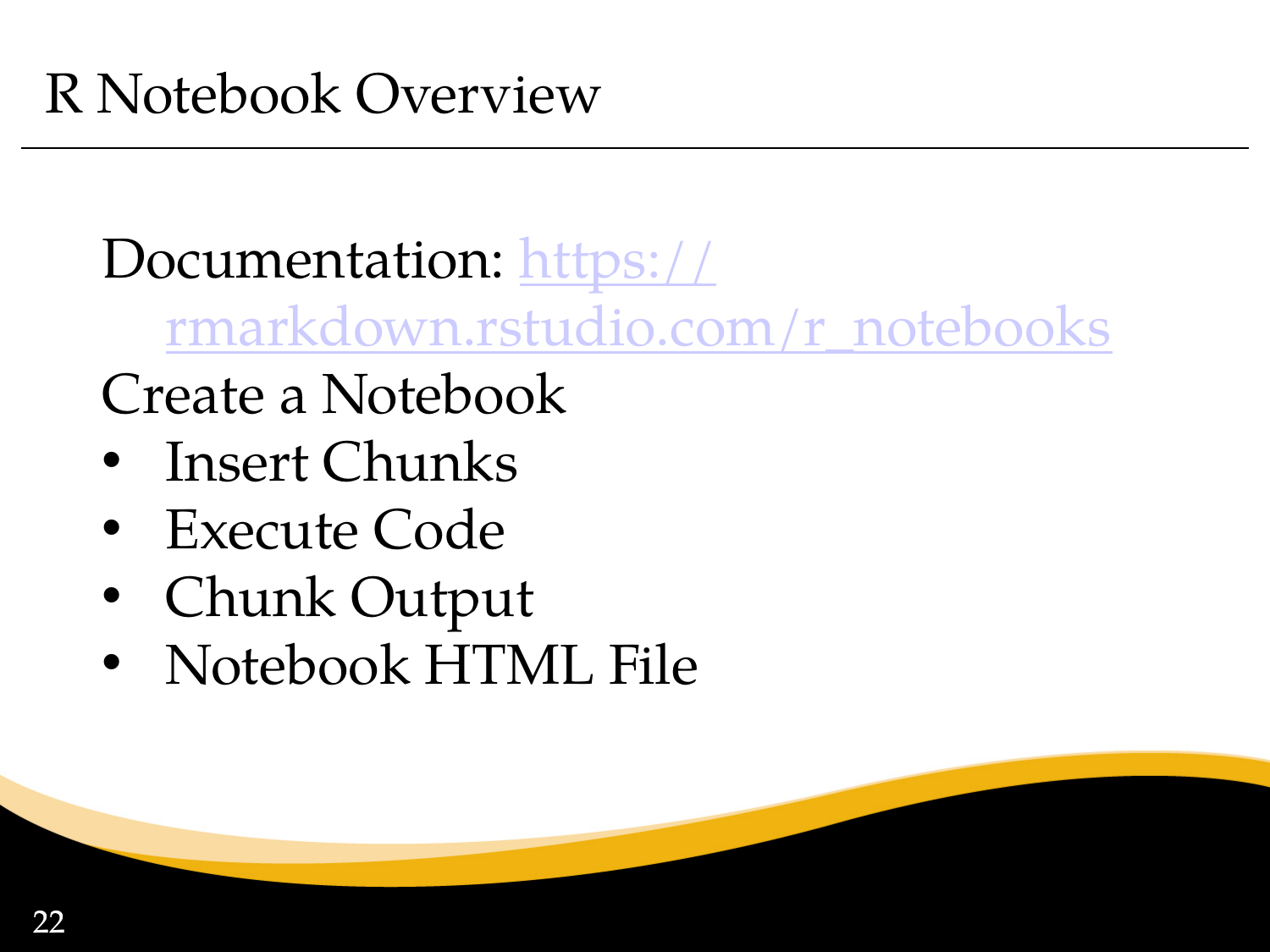

R Notebook Overview

Documentation: https://rmarkdown.rstudio.com/r_notebooks
Create a Notebook
Insert Chunks
Execute Code
Chunk Output
Notebook HTML File
22
22
22
22